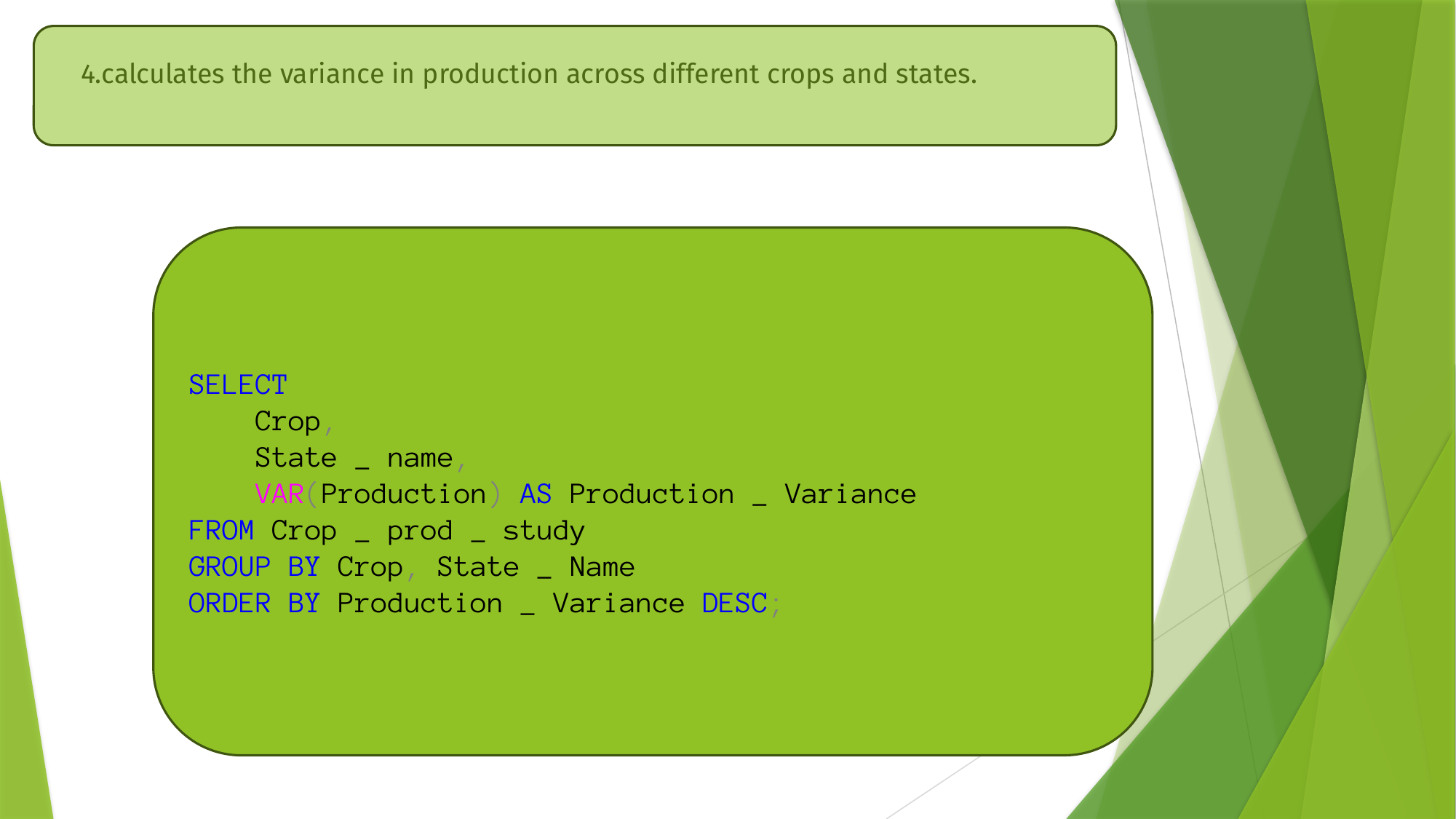

4.calculates the variance in production across different crops and states.
SELECT
    Crop,
    State _ name,
    VAR(Production) AS Production _ Variance
FROM Crop _ prod _ study
GROUP BY Crop, State _ Name
ORDER BY Production _ Variance DESC;